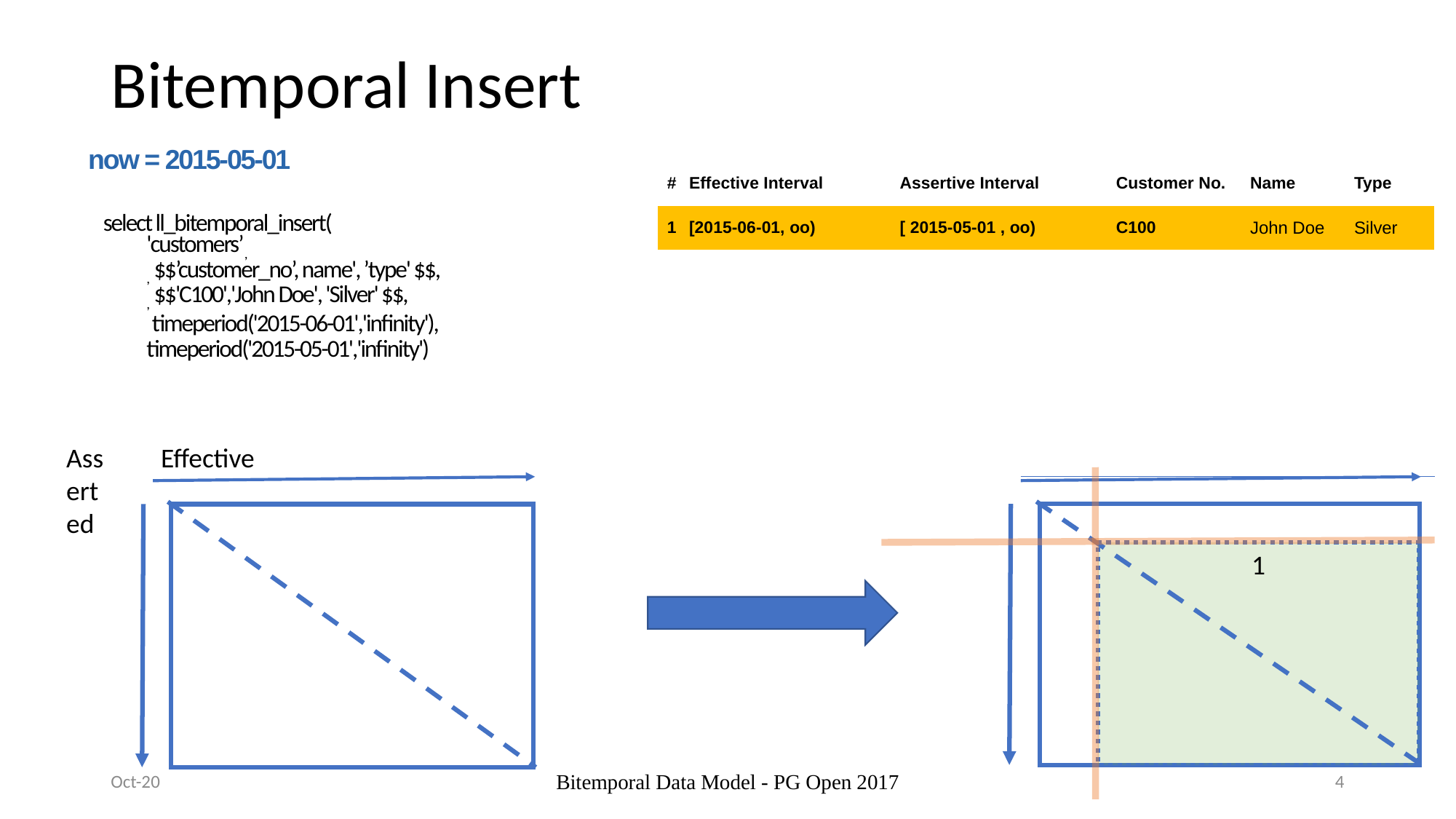

# Bitemporal Insert
now = 2015-05-01

| # | Effective Interval | Assertive Interval | Customer No. | Name | Type |
| --- | --- | --- | --- | --- | --- |
| 1 | [2015-06-01, oo) | [ 2015-05-01 , oo) | C100 | John Doe | Silver |
select ll_bitemporal_insert(
'customers’,
, $$’customer_no’, name', ’type' $$,
, $$'C100','John Doe', 'Silver' $$,
 timeperiod('2015-06-01','infinity'),
timeperiod('2015-05-01','infinity')
Effective
Asserted

1

Oct-20
Bitemporal Data Model - PG Open 2017
4